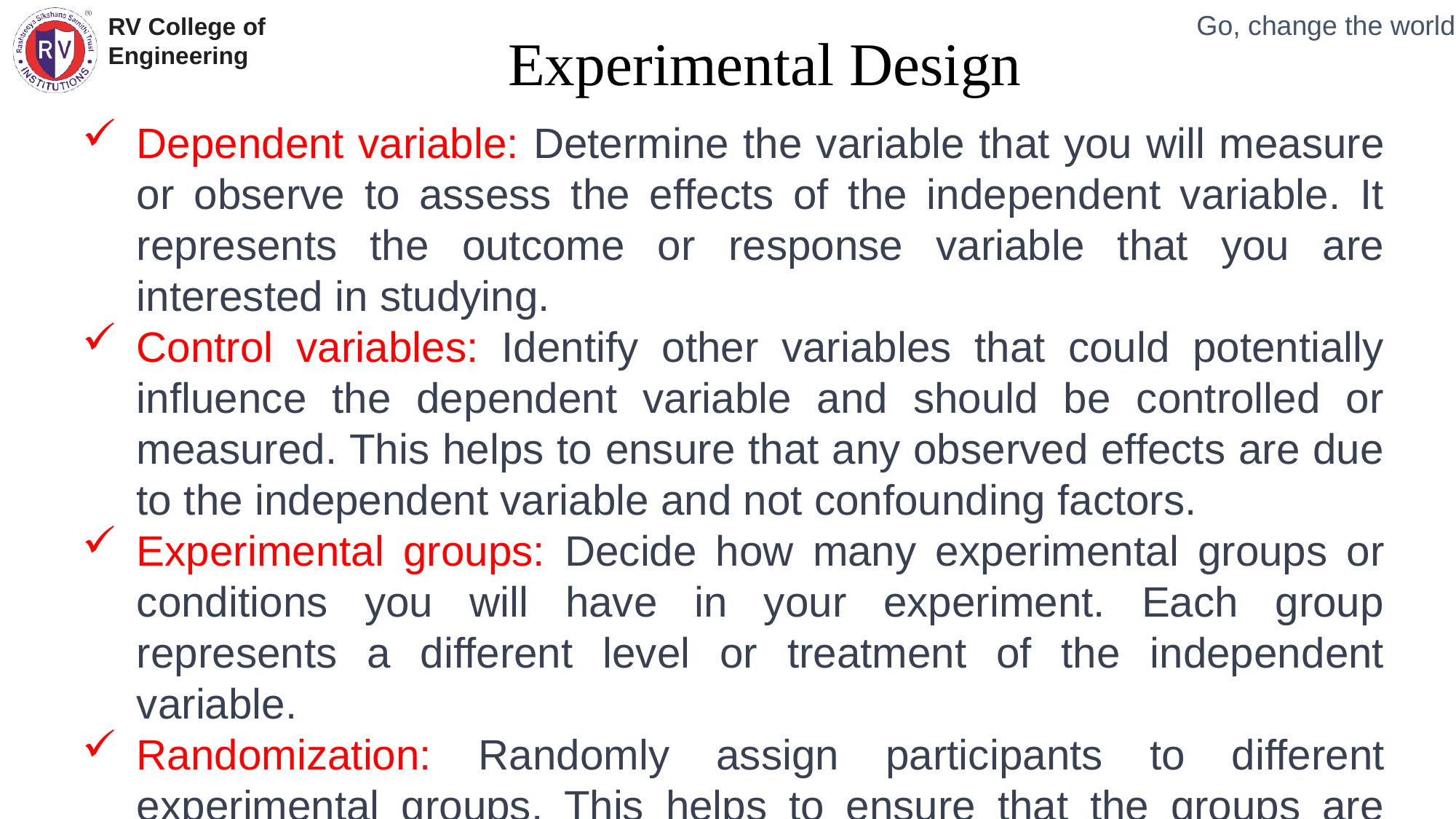

Experimental Design
Mechanical  Engineering Department
Dependent variable: Determine the variable that you will measure or observe to assess the effects of the independent variable. It represents the outcome or response variable that you are interested in studying.
Control variables: Identify other variables that could potentially influence the dependent variable and should be controlled or measured. This helps to ensure that any observed effects are due to the independent variable and not confounding factors.
Experimental groups: Decide how many experimental groups or conditions you will have in your experiment. Each group represents a different level or treatment of the independent variable.
Randomization: Randomly assign participants to different experimental groups. This helps to ensure that the groups are equivalent at the beginning of the experiment and minimizes the effects of individual differences.